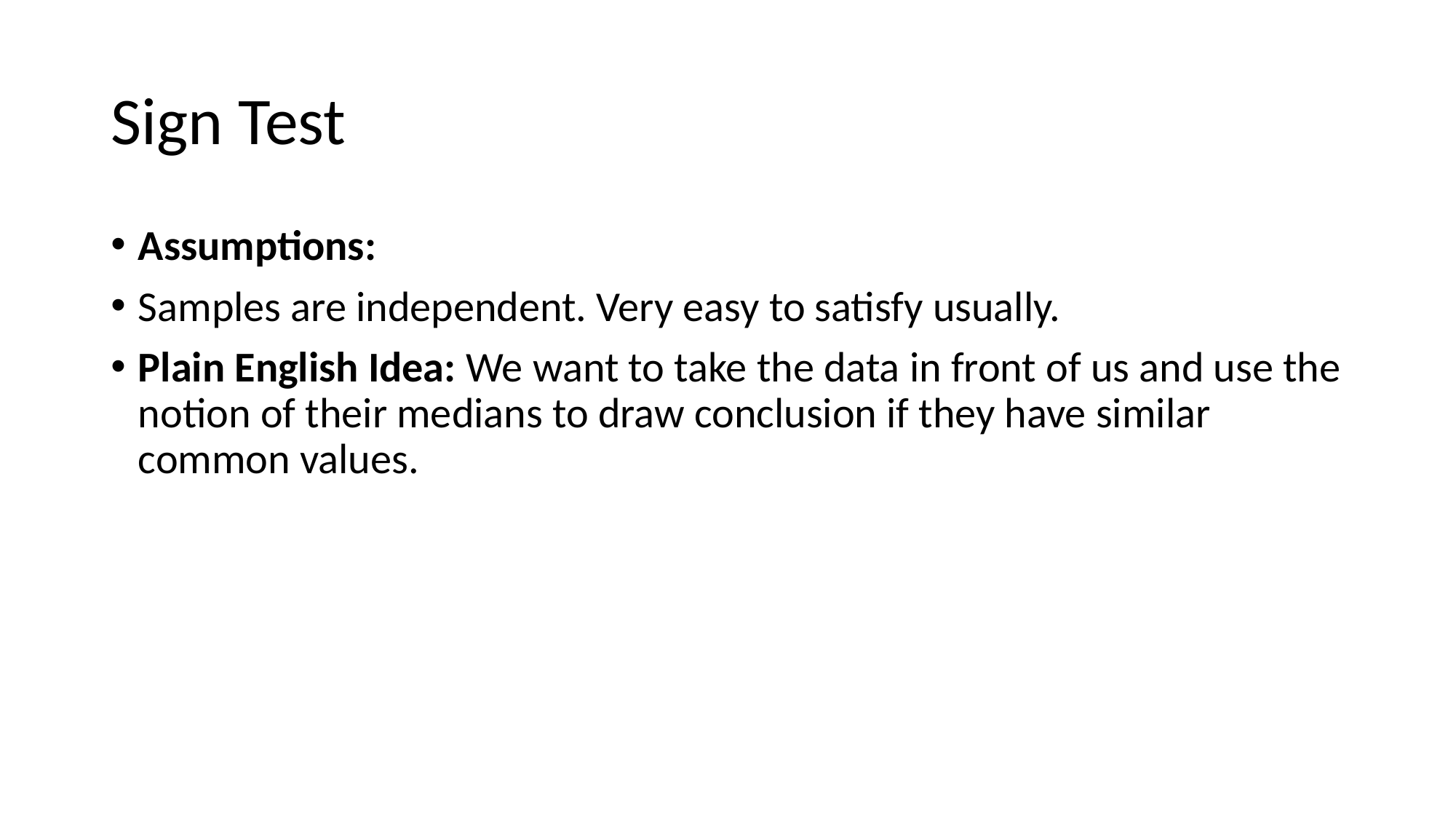

# Sign Test
Assumptions:
Samples are independent. Very easy to satisfy usually.
Plain English Idea: We want to take the data in front of us and use the notion of their medians to draw conclusion if they have similar common values.